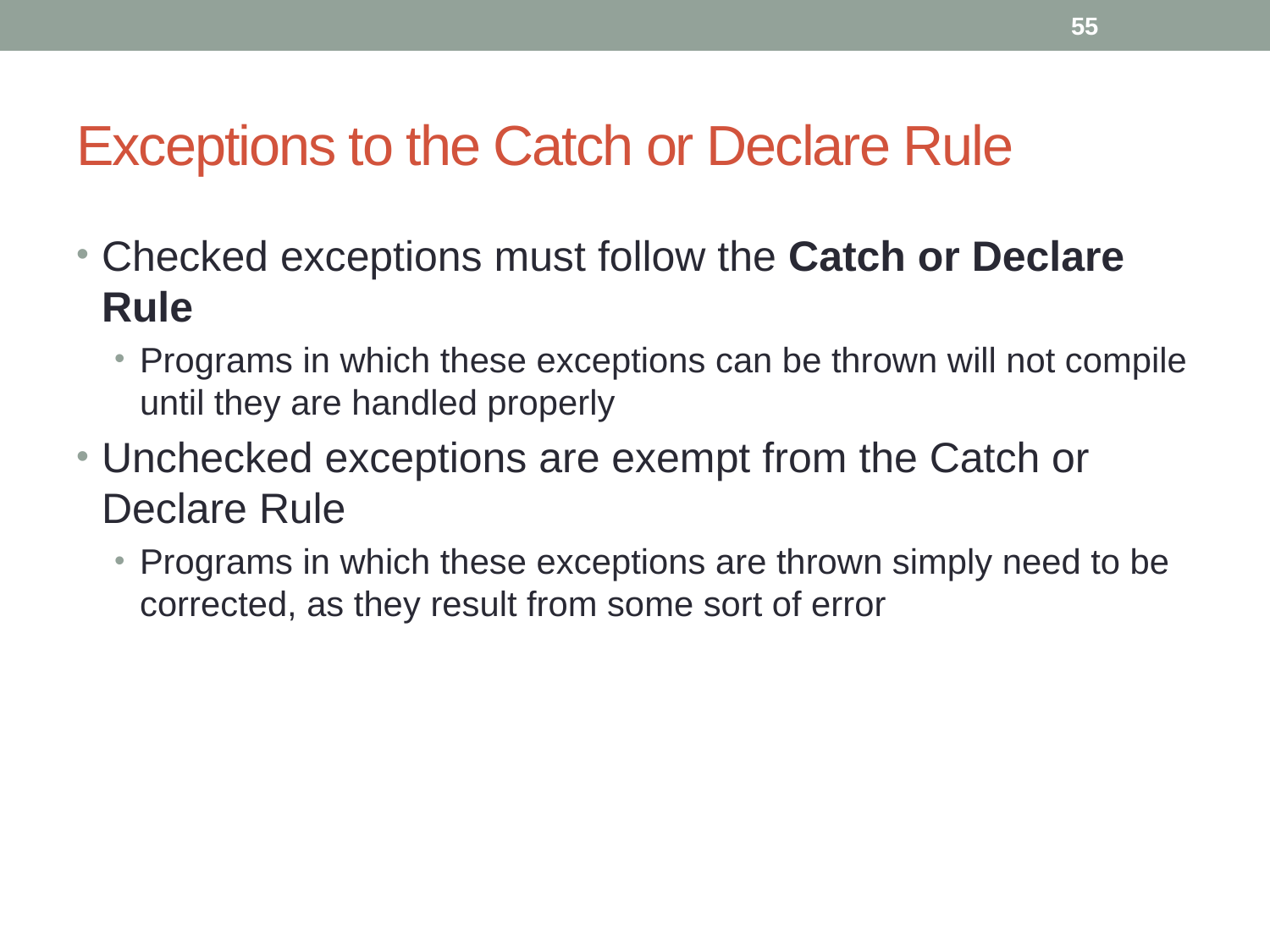

55
# Exceptions to the Catch or Declare Rule
Checked exceptions must follow the Catch or Declare Rule
Programs in which these exceptions can be thrown will not compile until they are handled properly
Unchecked exceptions are exempt from the Catch or Declare Rule
Programs in which these exceptions are thrown simply need to be corrected, as they result from some sort of error